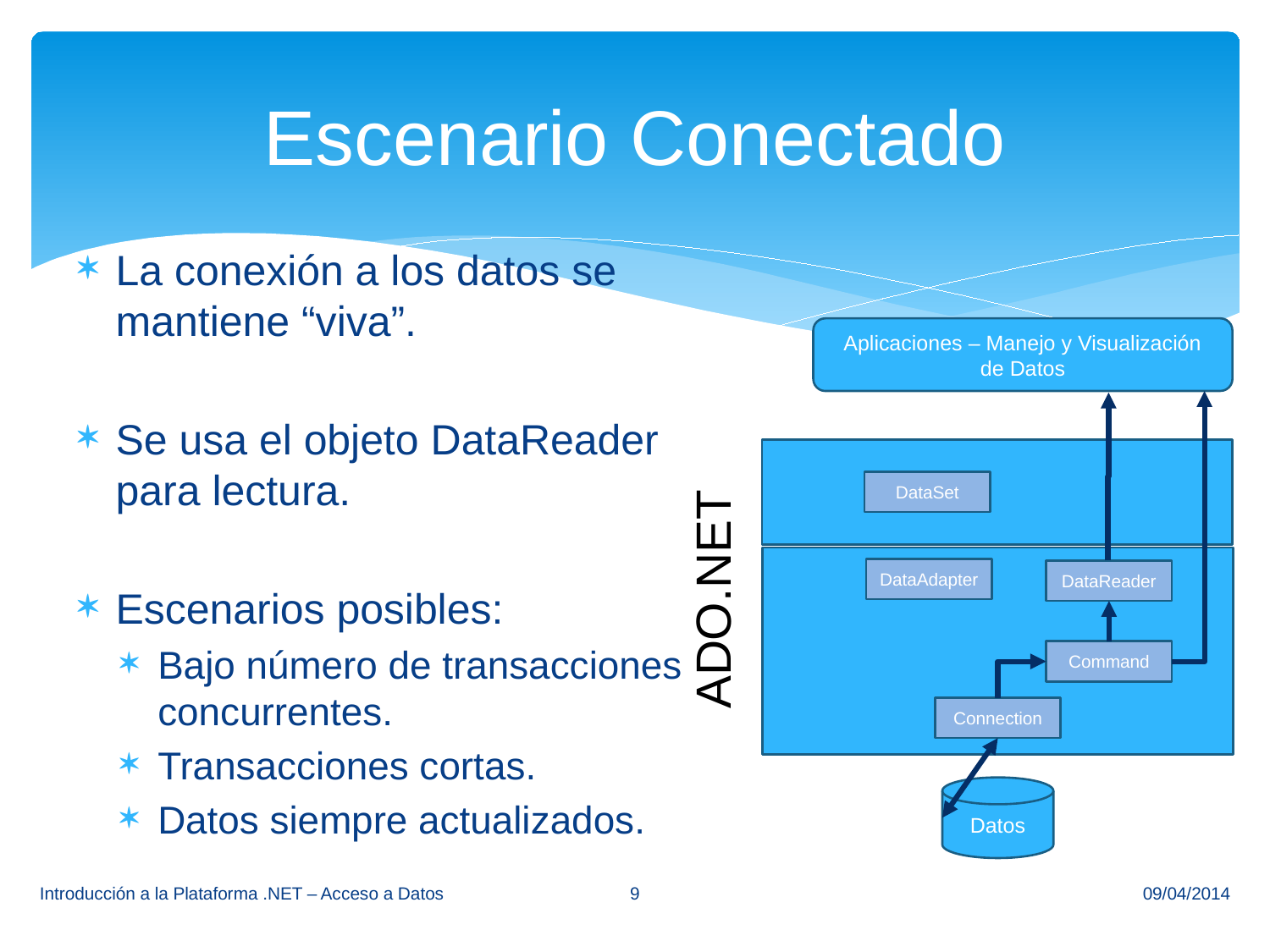

# Escenario Conectado
La conexión a los datos se mantiene “viva”.

Se usa el objeto DataReader para lectura.

Escenarios posibles:
Bajo número de transacciones concurrentes.
Transacciones cortas.
Datos siempre actualizados.
Aplicaciones – Manejo y Visualización de Datos

DataSet
ADO.NET

DataAdapter
DataReader
Command
Connection
Datos
9
Introducción a la Plataforma .NET – Acceso a Datos
09/04/2014